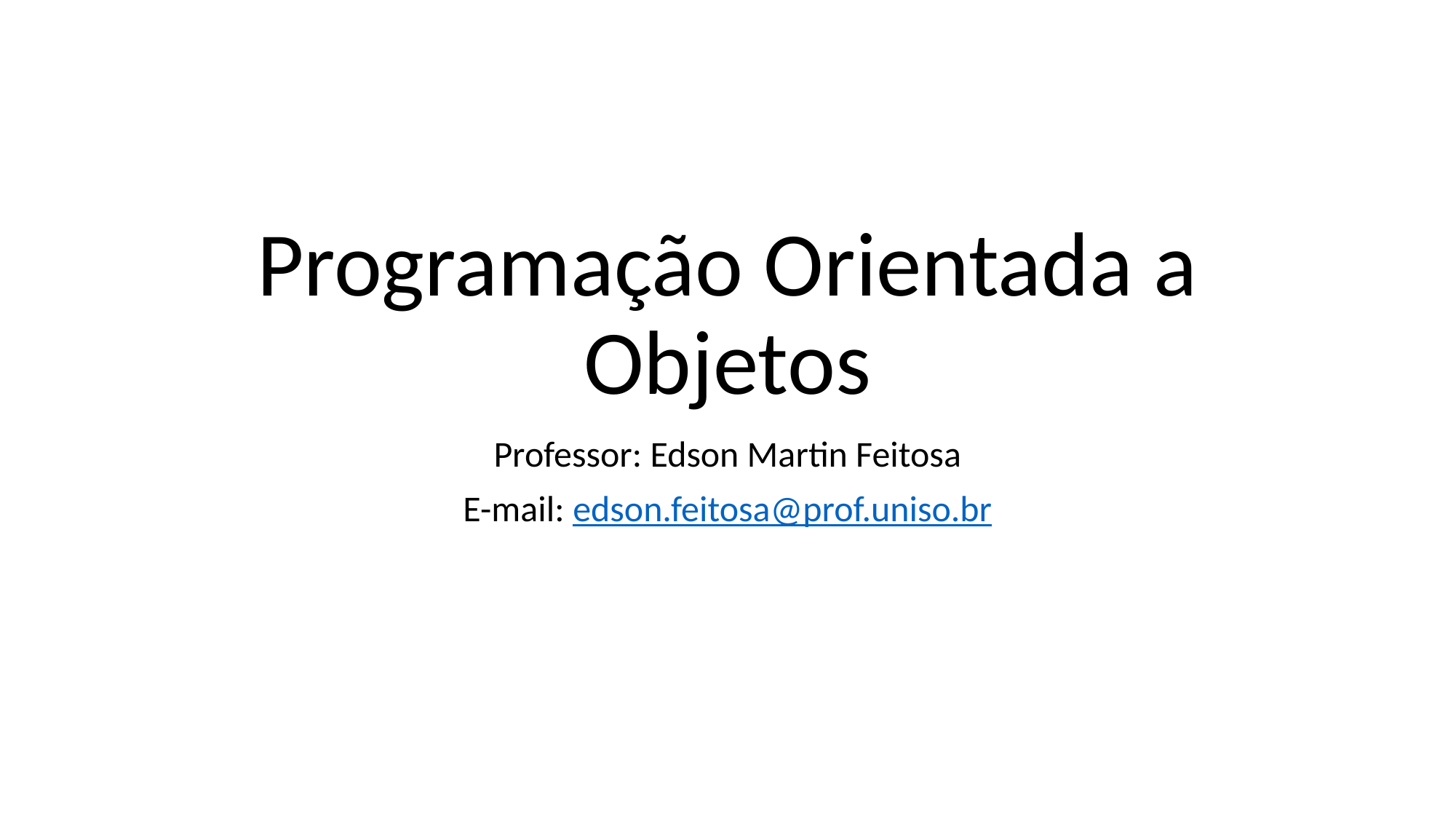

# Programação Orientada a Objetos
Professor: Edson Martin Feitosa
E-mail: edson.feitosa@prof.uniso.br